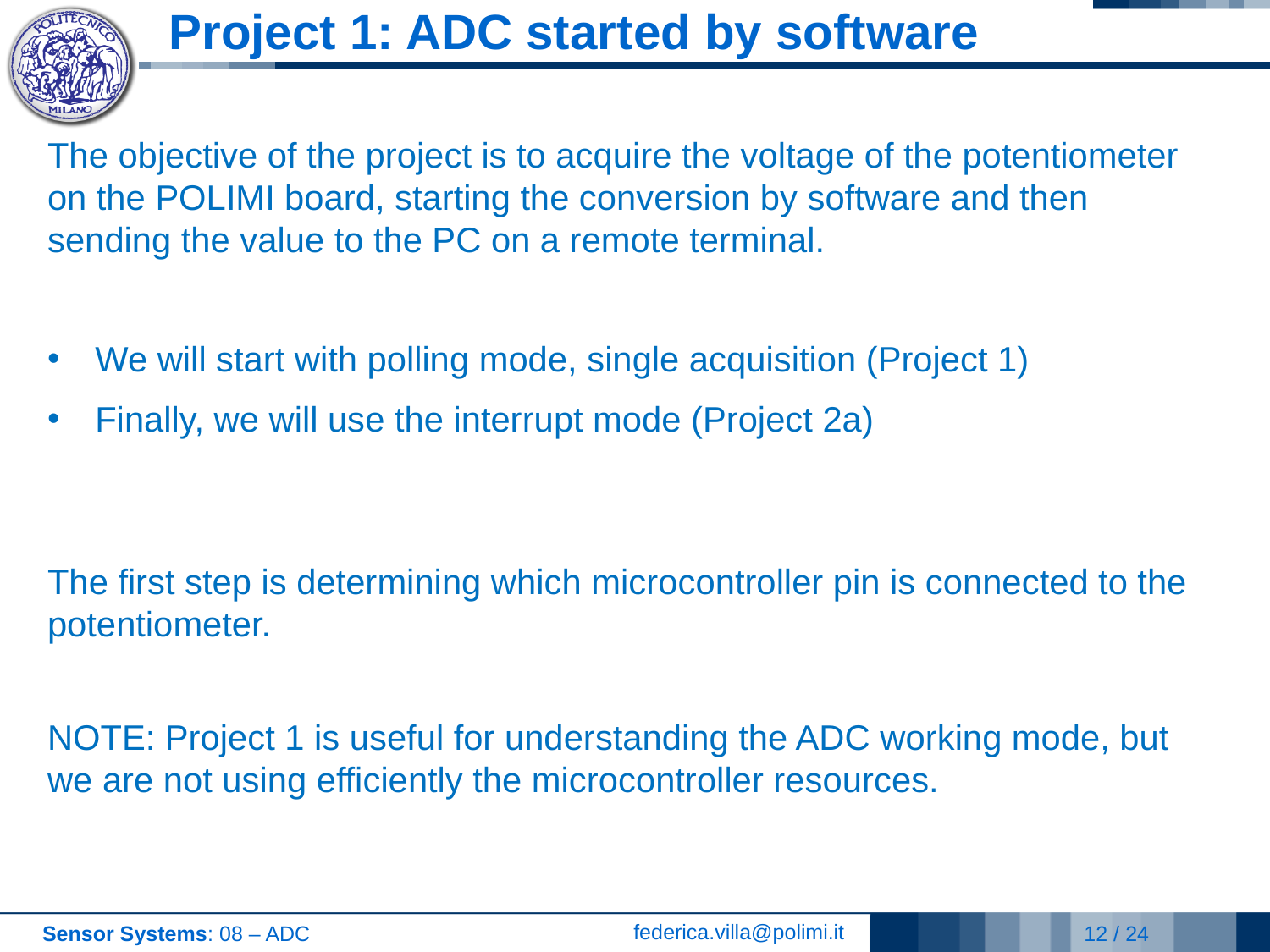

# Project 1: ADC started by software
The objective of the project is to acquire the voltage of the potentiometer on the POLIMI board, starting the conversion by software and then sending the value to the PC on a remote terminal.

We will start with polling mode, single acquisition (Project 1)
Finally, we will use the interrupt mode (Project 2a)

The first step is determining which microcontroller pin is connected to the potentiometer.

NOTE: Project 1 is useful for understanding the ADC working mode, but we are not using efficiently the microcontroller resources.